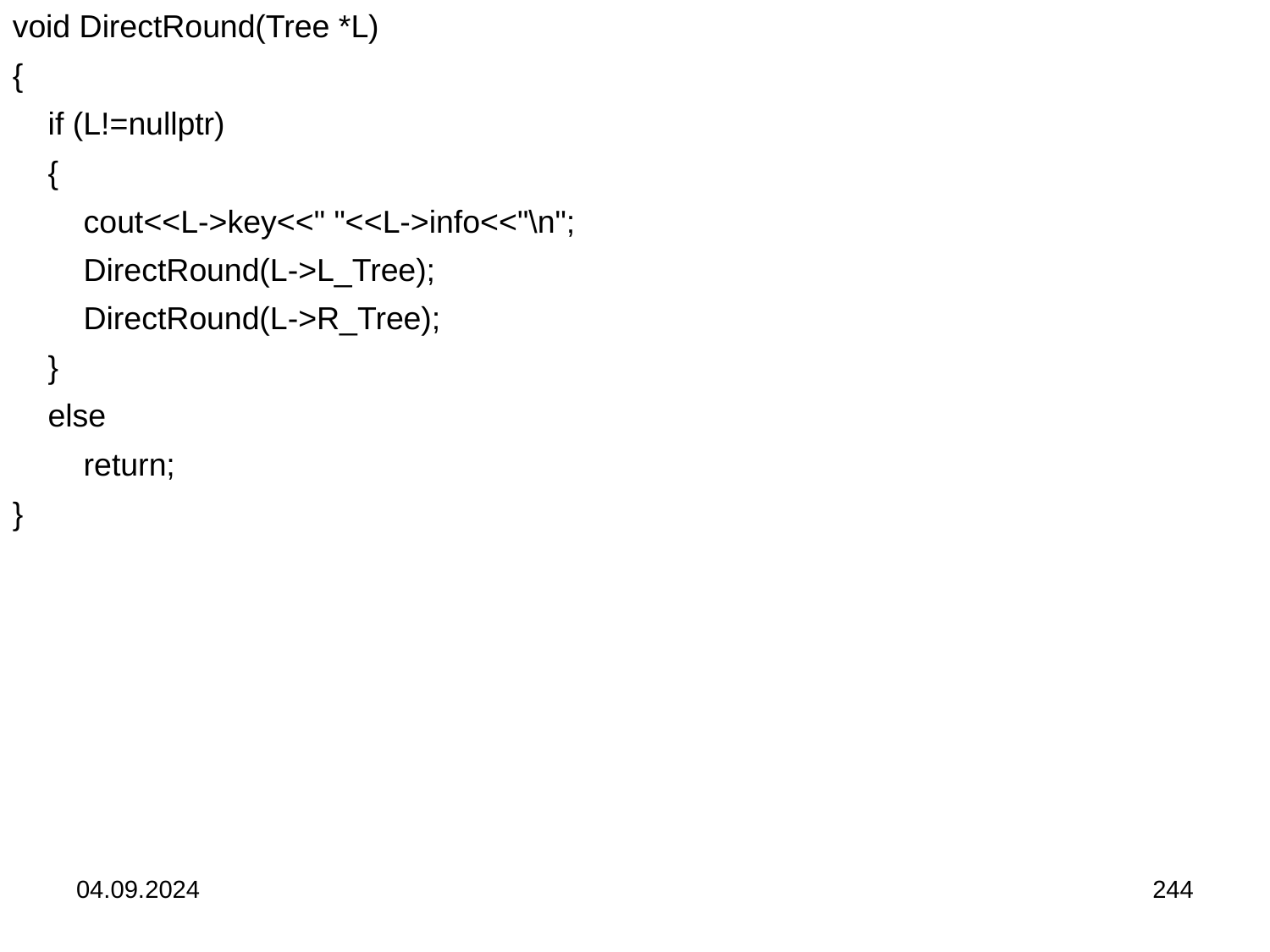

void DirectRound(Tree *L)
{
    if (L!=nullptr)
    {
        cout<<L->key<<" "<<L->info<<"\n";
        DirectRound(L->L_Tree);
        DirectRound(L->R_Tree);
    }
    else
        return;
}
04.09.2024
244